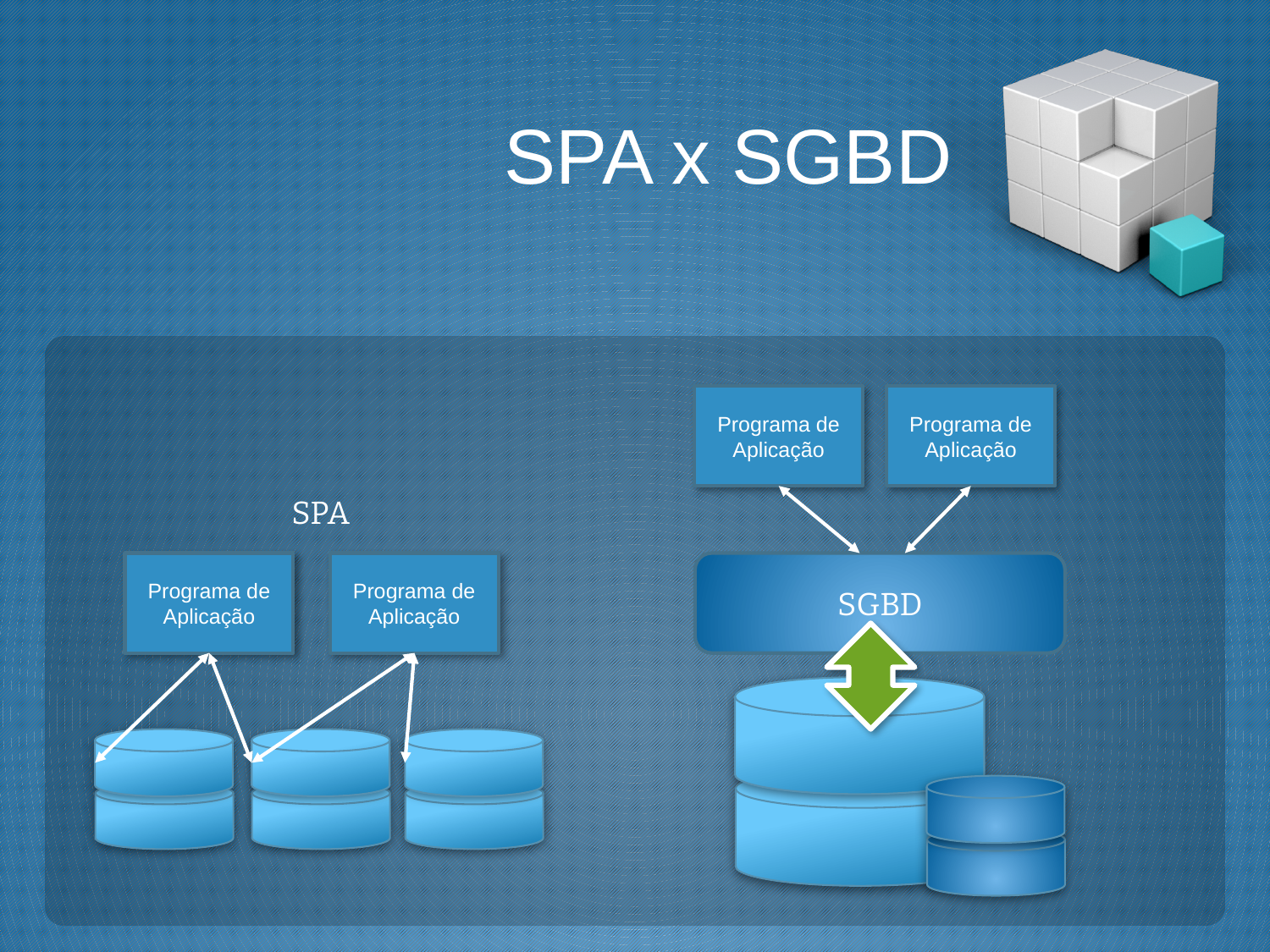

# SPA x SGBD
Programa de Aplicação
Programa de Aplicação
SPA
Programa de Aplicação
Programa de Aplicação
SGBD